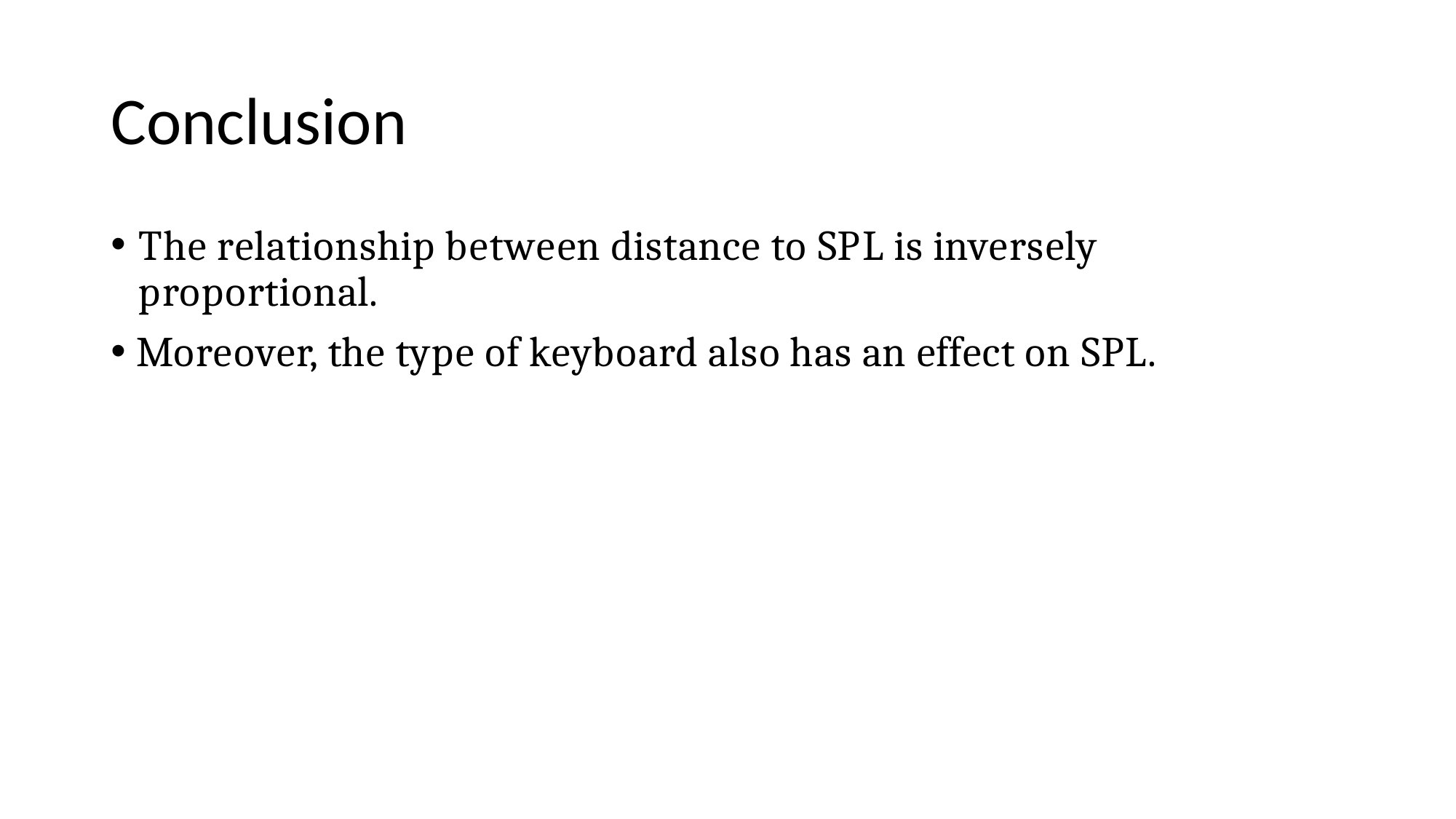

# Conclusion
The relationship between distance to SPL is inversely proportional.
Moreover, the type of keyboard also has an effect on SPL.